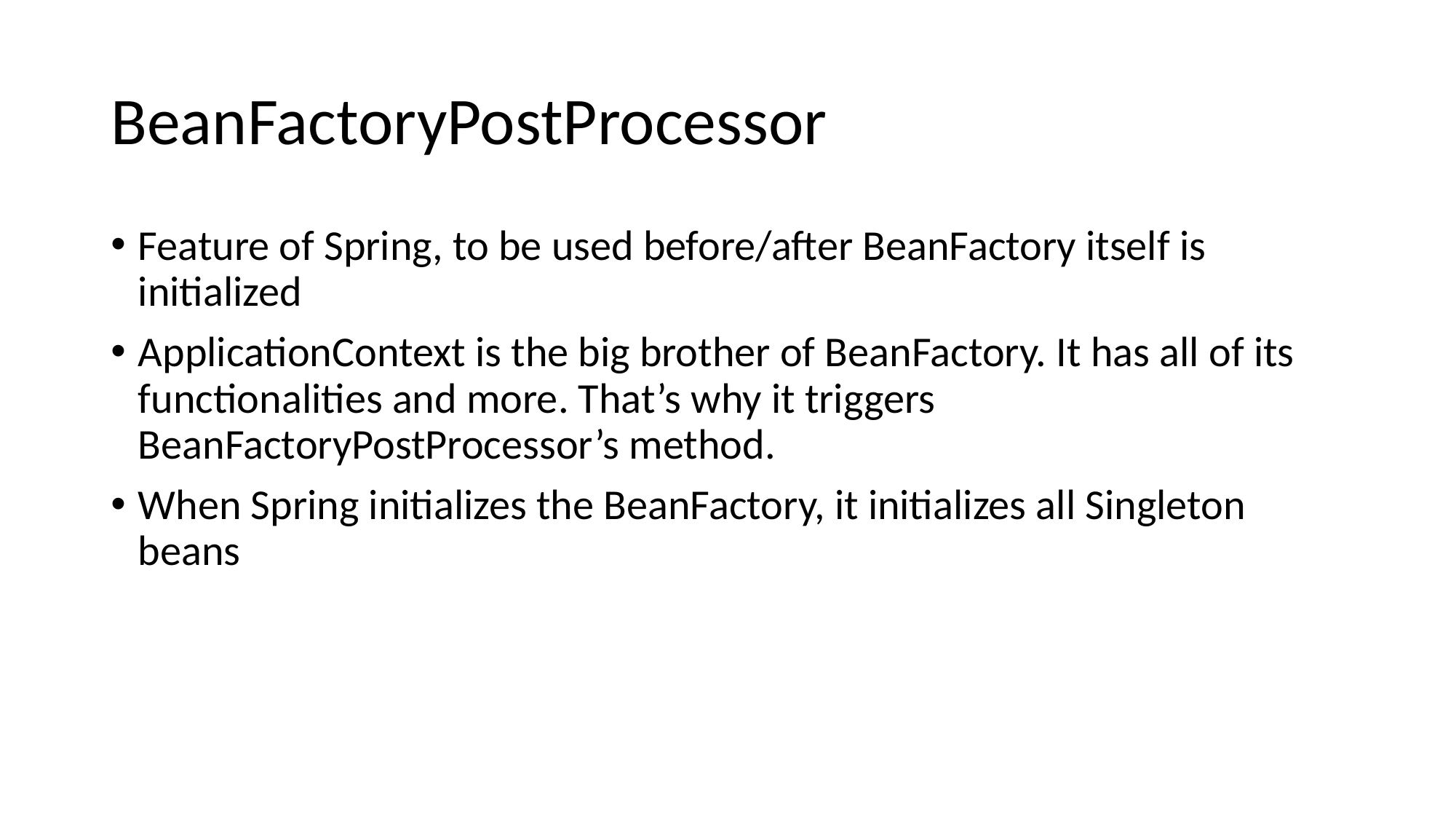

# BeanFactoryPostProcessor
Feature of Spring, to be used before/after BeanFactory itself is initialized
ApplicationContext is the big brother of BeanFactory. It has all of its functionalities and more. That’s why it triggers BeanFactoryPostProcessor’s method.
When Spring initializes the BeanFactory, it initializes all Singleton beans